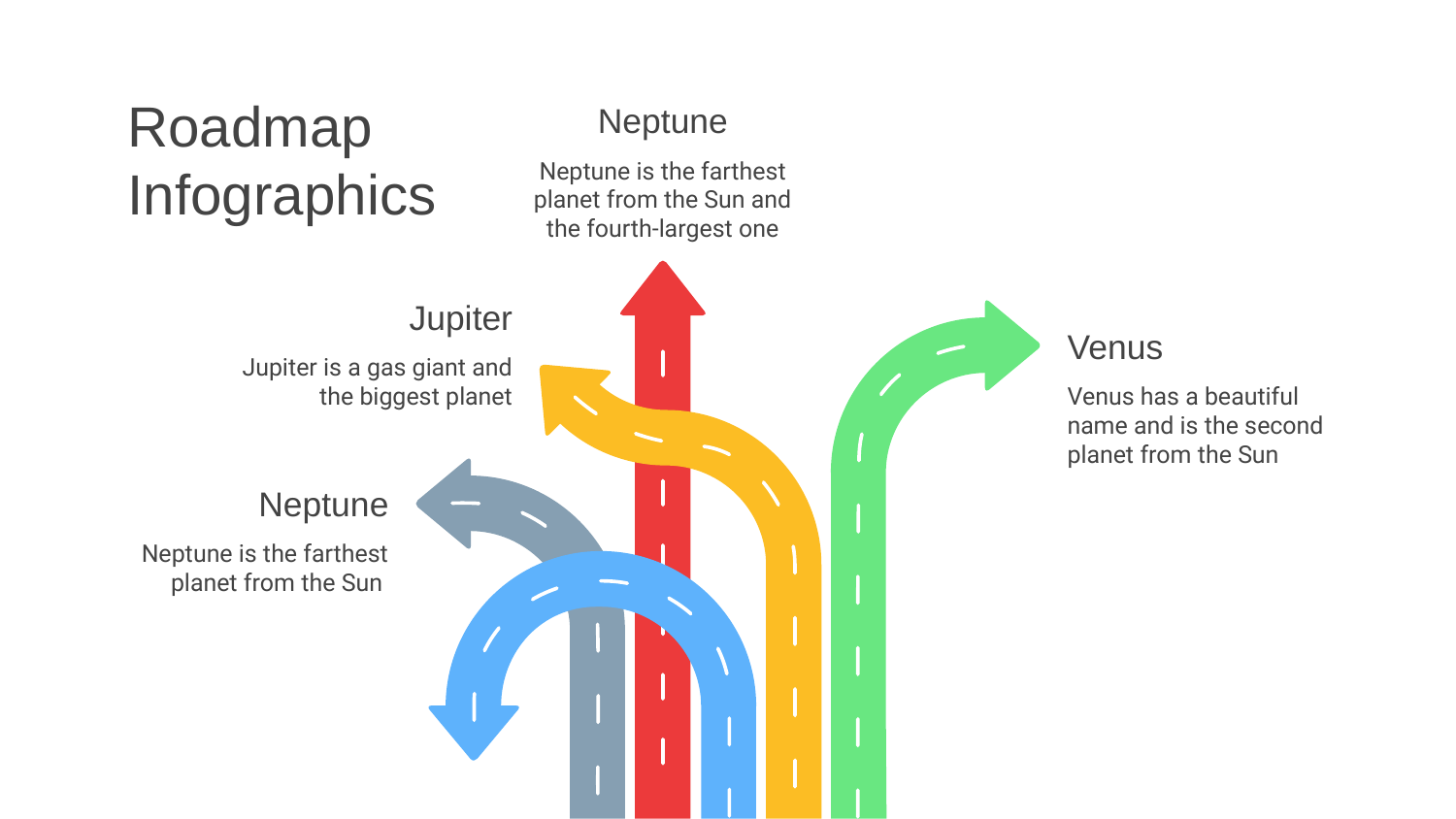

# Roadmap Infographics
Neptune
Neptune is the farthest planet from the Sun and the fourth-largest one

Jupiter

Venus
Jupiter is a gas giant and the biggest planet

Venus has a beautiful name and is the second planet from the Sun

Neptune
Neptune is the farthest planet from the Sun